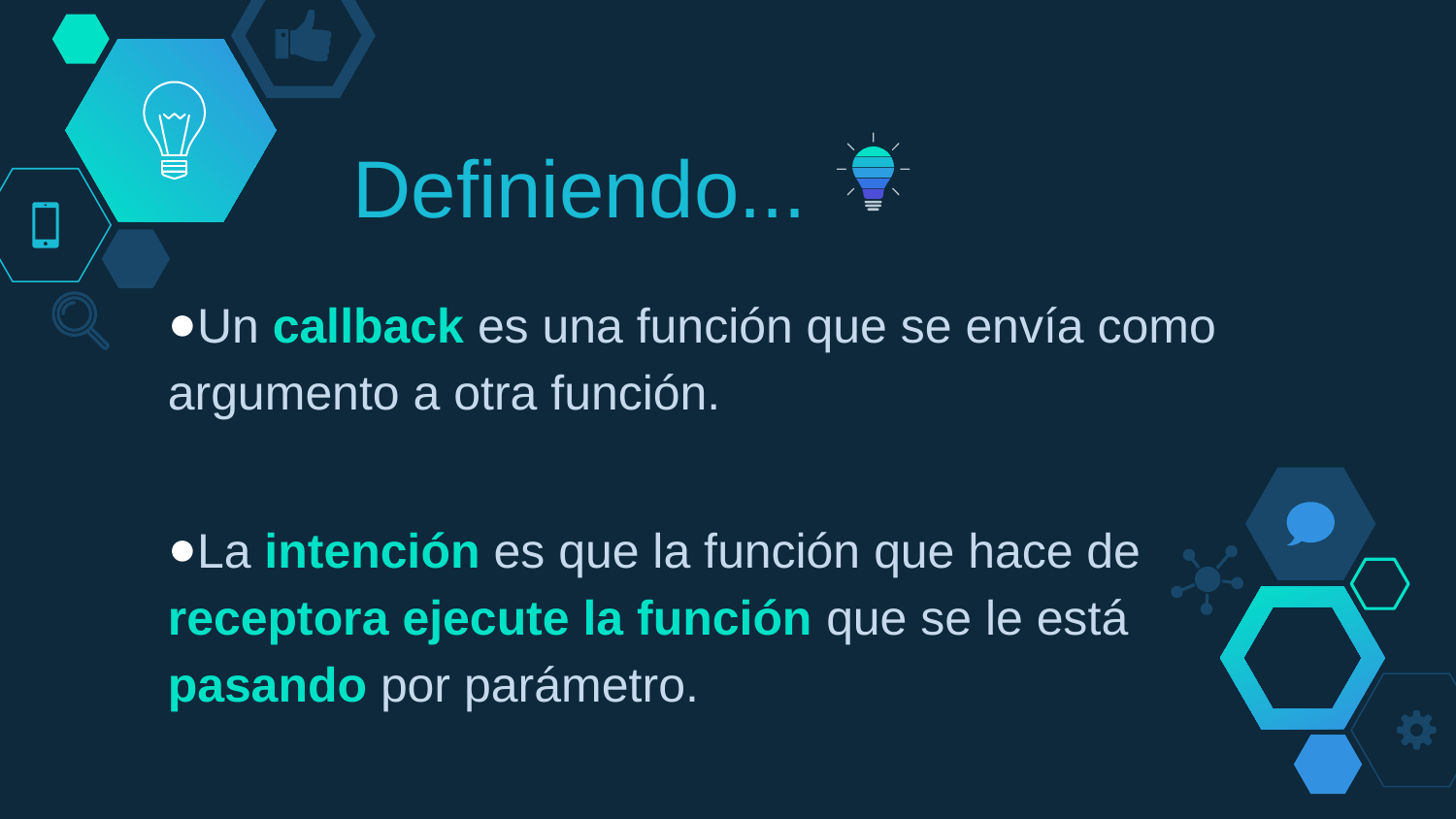

Definiendo...

Un callback es una función que se envía como argumento a otra función.

La intención es que la función que hace de receptora ejecute la función que se le está pasando por parámetro.